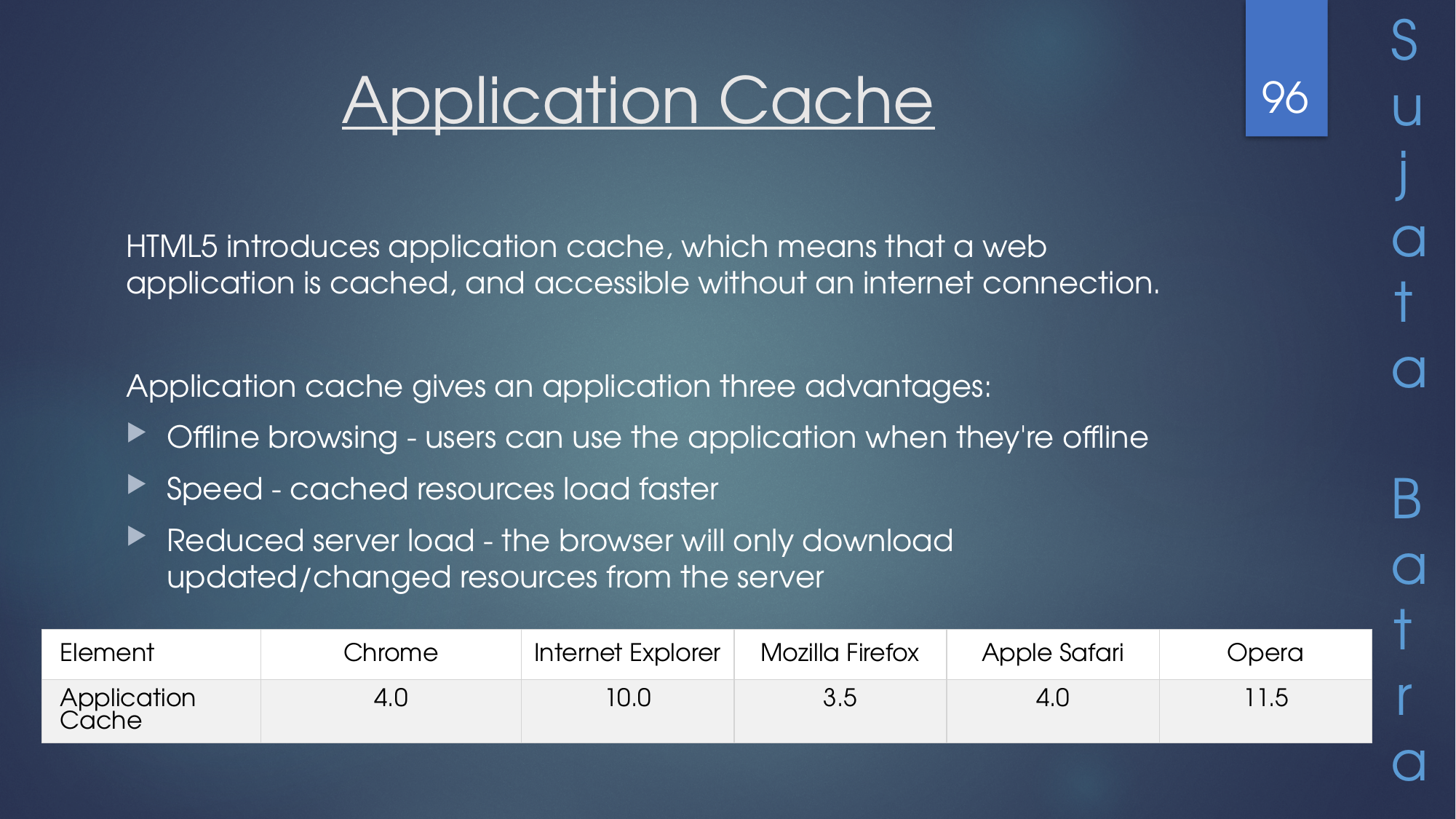

96
# Application Cache
HTML5 introduces application cache, which means that a web application is cached, and accessible without an internet connection.

Application cache gives an application three advantages:
Offline browsing - users can use the application when they're offline
Speed - cached resources load faster
Reduced server load - the browser will only download updated/changed resources from the server
| Element | Chrome | Internet Explorer | Mozilla Firefox | Apple Safari | Opera |
| --- | --- | --- | --- | --- | --- |
| Application Cache | 4.0 | 10.0 | 3.5 | 4.0 | 11.5 |